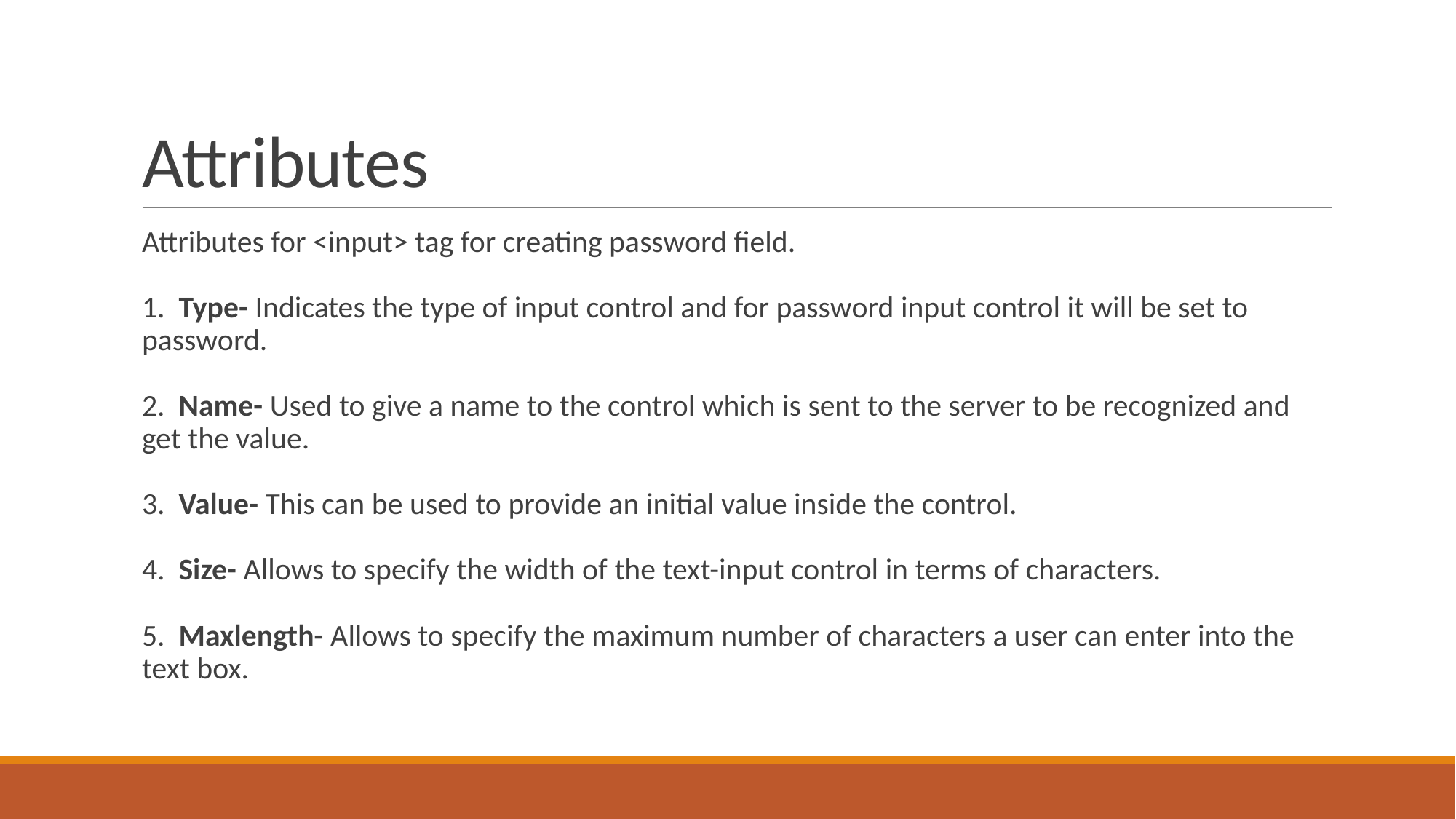

# Attributes
Attributes for <input> tag for creating password field.

1.  Type- Indicates the type of input control and for password input control it will be set to password.

2.  Name- Used to give a name to the control which is sent to the server to be recognized and get the value.

3.  Value- This can be used to provide an initial value inside the control.

4.  Size- Allows to specify the width of the text-input control in terms of characters.

5.  Maxlength- Allows to specify the maximum number of characters a user can enter into the text box.